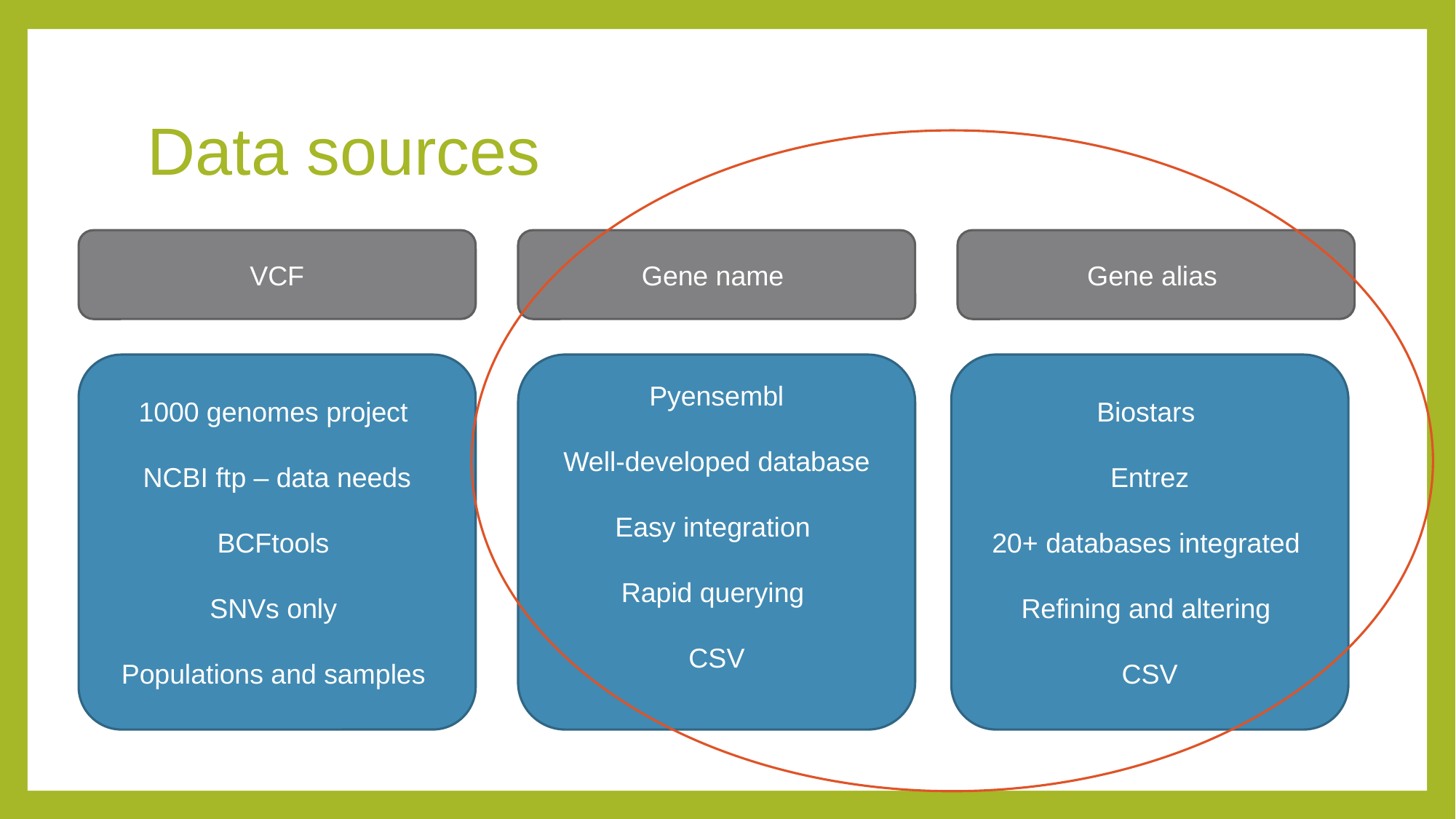

# Data sources

VCF
Gene name
Gene alias
1000 genomes project

NCBI ftp – data needs

BCFtools

SNVs only

Populations and samples
Pyensembl

Well-developed database

Easy integration

Rapid querying

CSV

Biostars

Entrez

20+ databases integrated

Refining and altering

CSV